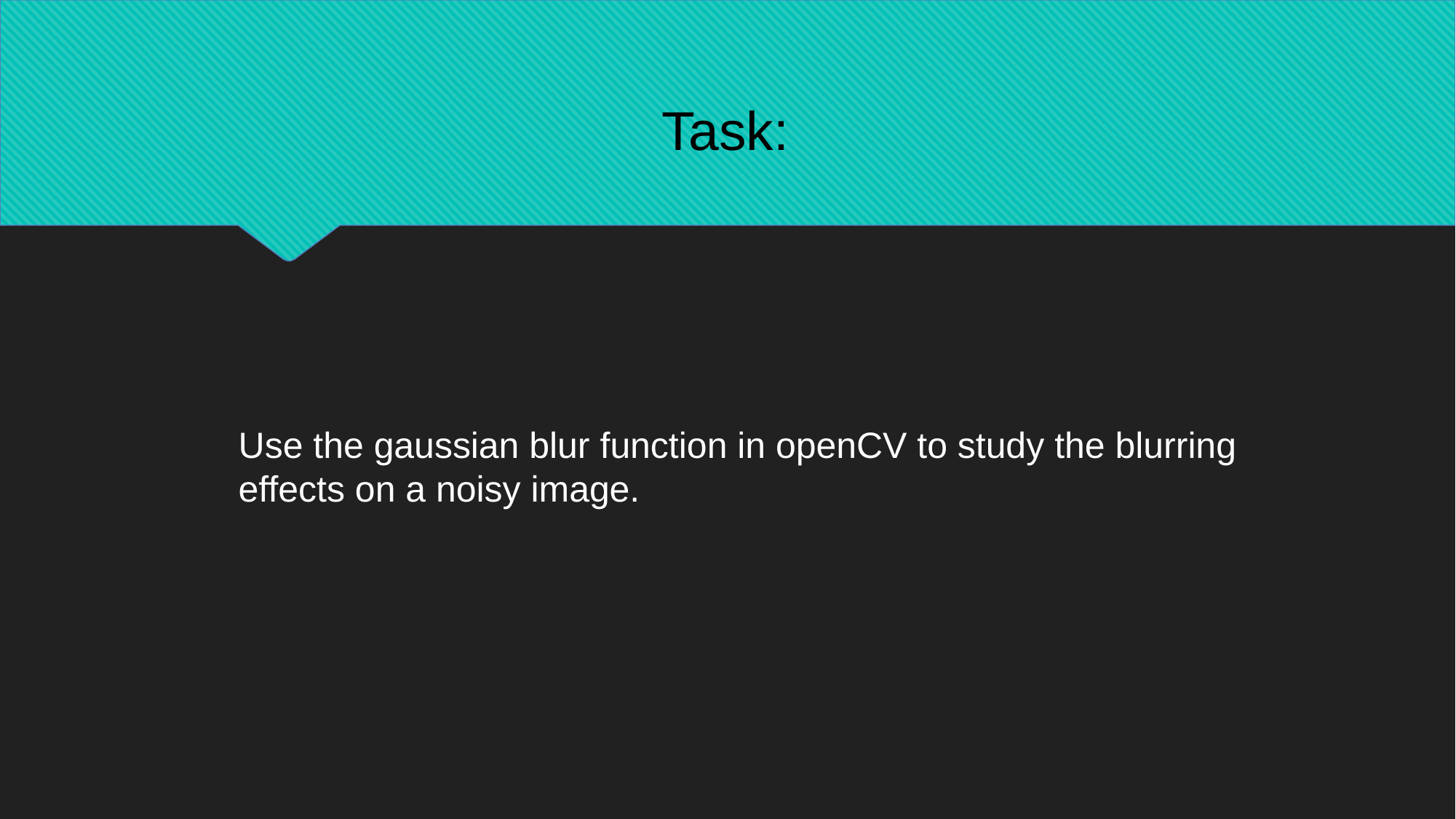

Task:
Use the gaussian blur function in openCV to study the blurring effects on a noisy image.